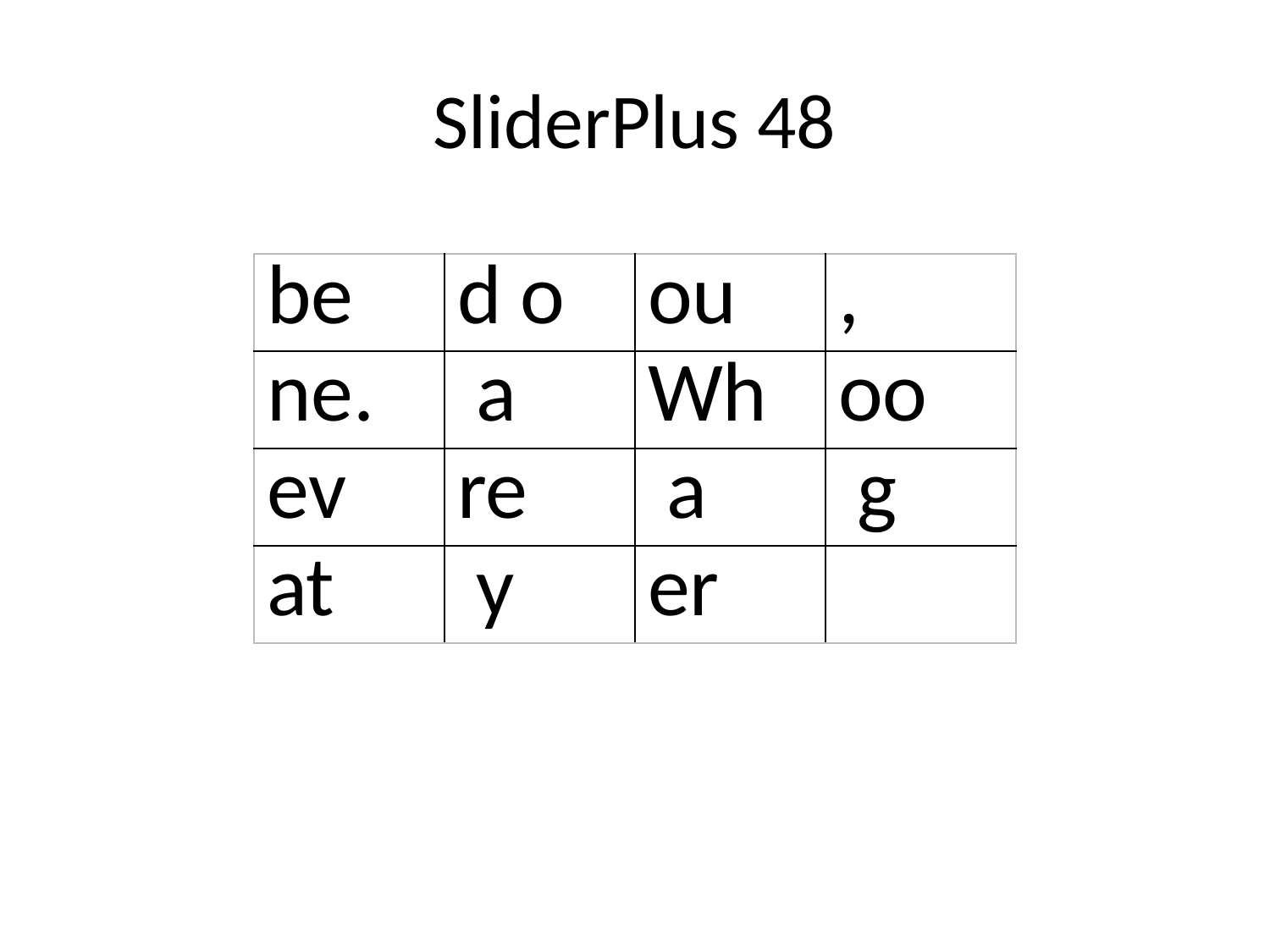

# SliderPlus 48
| be | d o | ou | , |
| --- | --- | --- | --- |
| ne. | a | Wh | oo |
| ev | re | a | g |
| at | y | er |  |